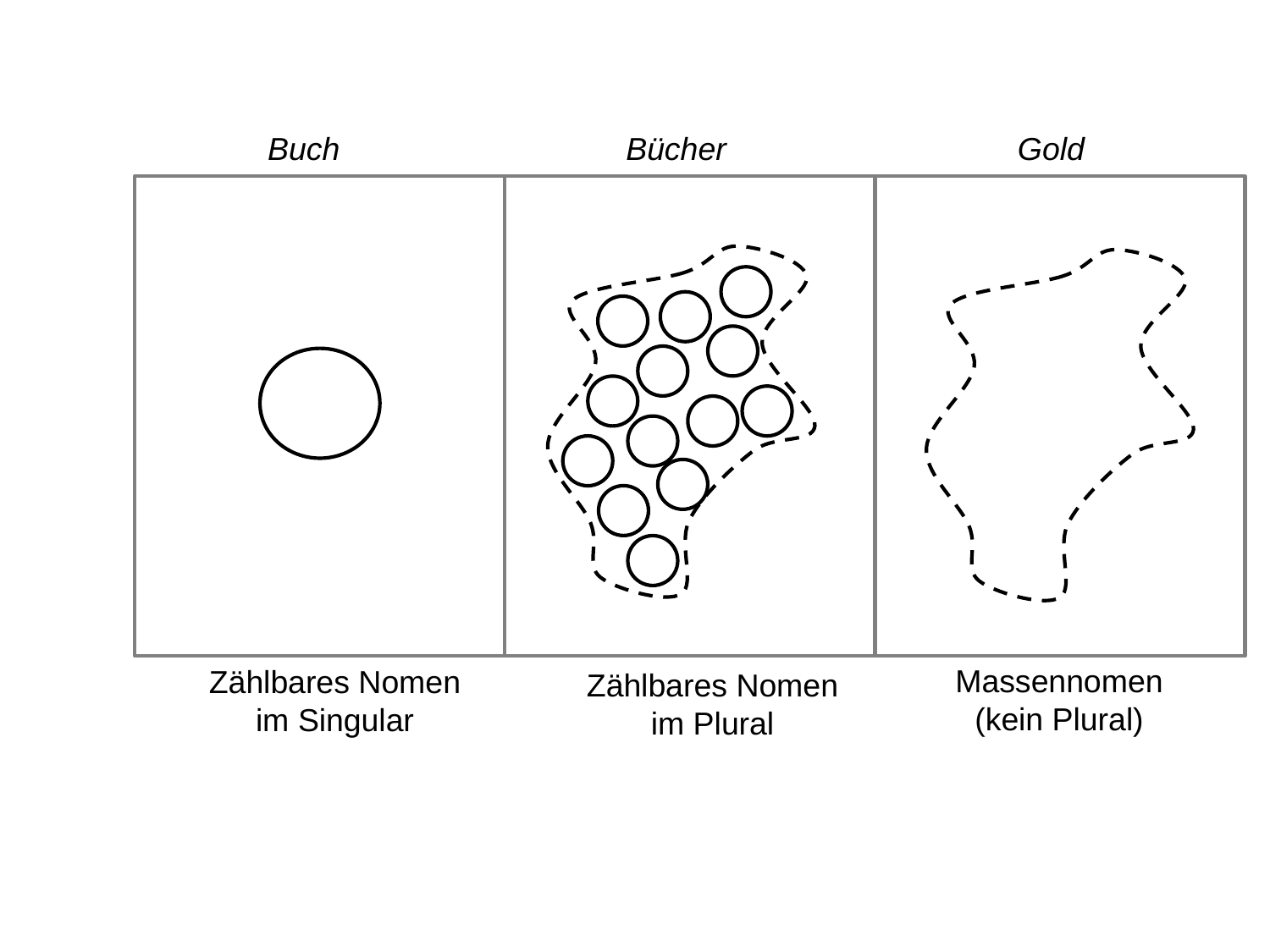

Buch
Bücher
Gold

Massennomen (kein Plural)
Zählbares Nomen im Singular
Zählbares Nomen im Plural